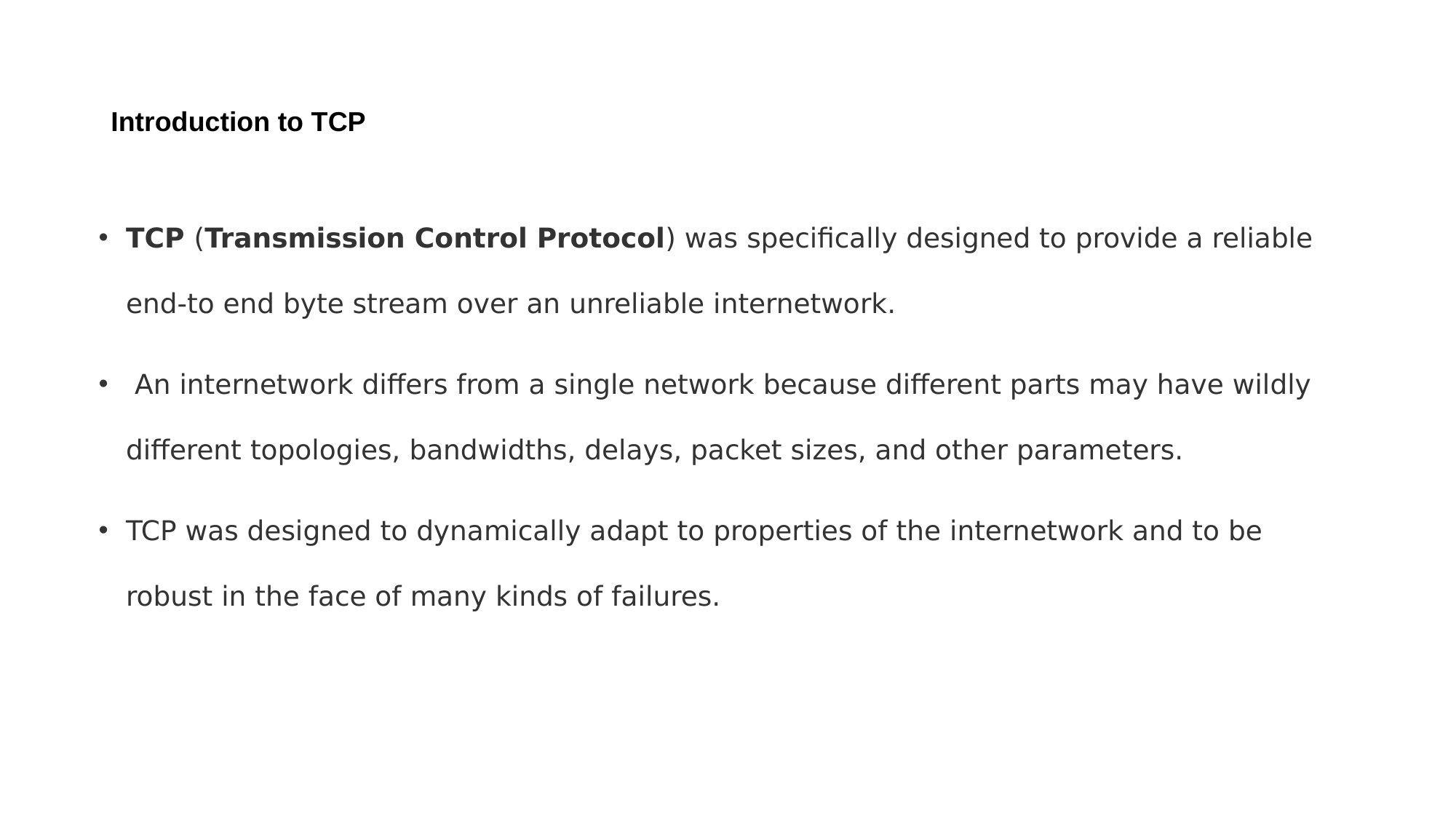

# Introduction to TCP
TCP (Transmission Control Protocol) was specifically designed to provide a reliable end-to end byte stream over an unreliable internetwork.
 An internetwork differs from a single network because different parts may have wildly different topologies, bandwidths, delays, packet sizes, and other parameters.
TCP was designed to dynamically adapt to properties of the internetwork and to be robust in the face of many kinds of failures.